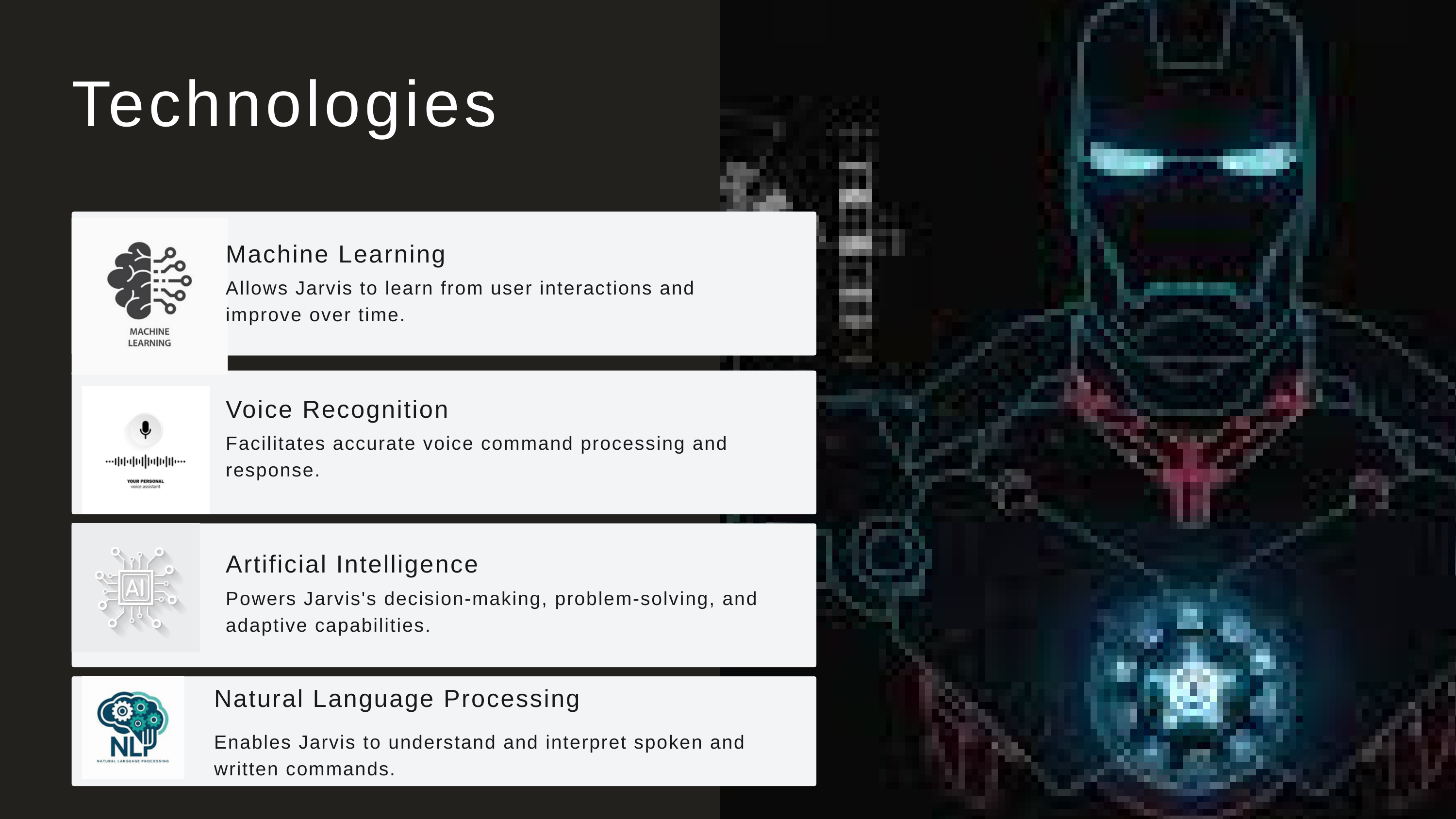

Technologies

Machine Learning
Allows Jarvis to learn from user interactions and improve over time.

Voice Recognition
Facilitates accurate voice command processing and response.

Artificial Intelligence
Powers Jarvis's decision-making, problem-solving, and adaptive capabilities.

Natural Language Processing
Enables Jarvis to understand and interpret spoken and written commands.